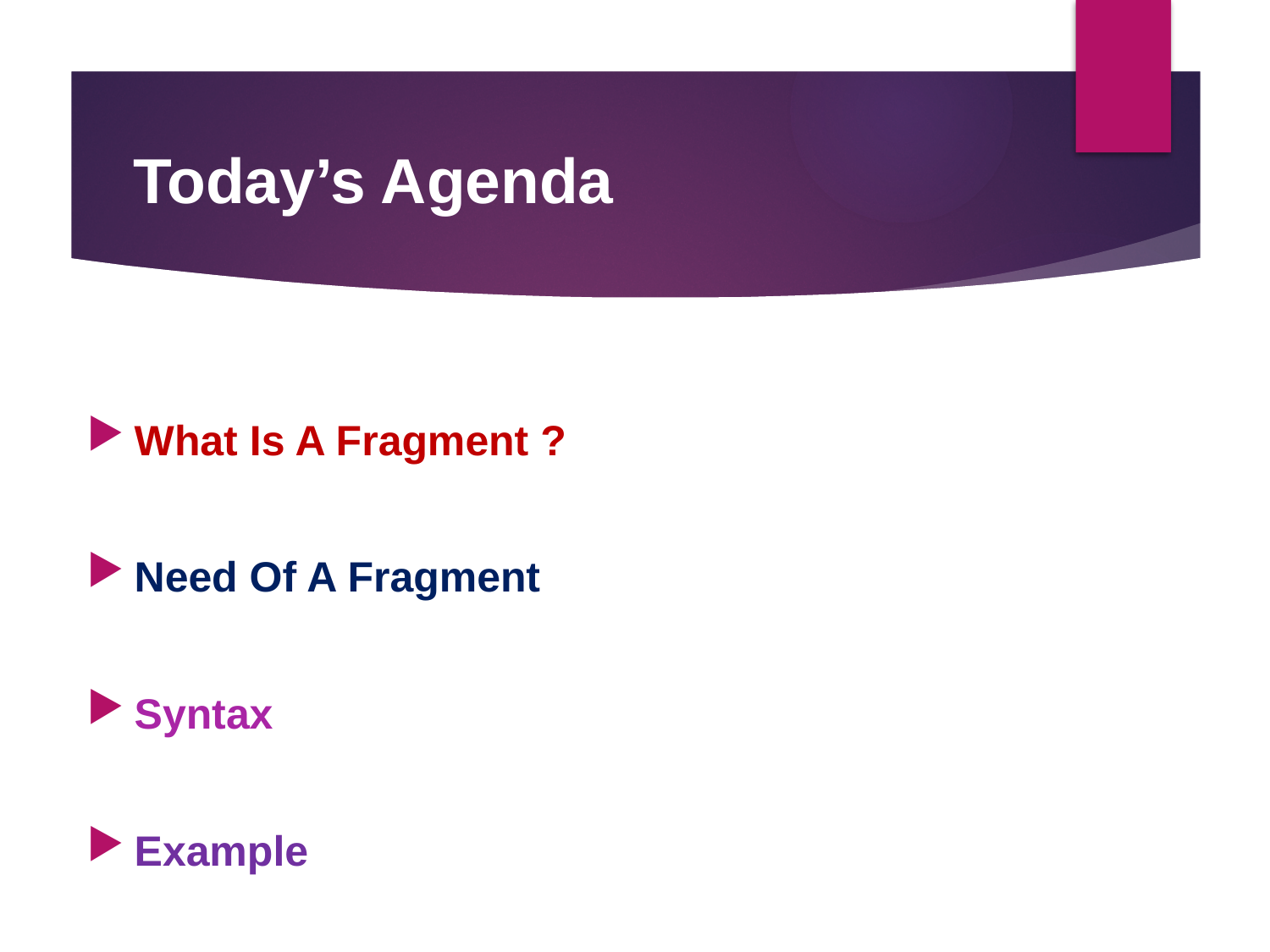

# Today’s Agenda

What Is A Fragment ?

Need Of A Fragment

Syntax

Example